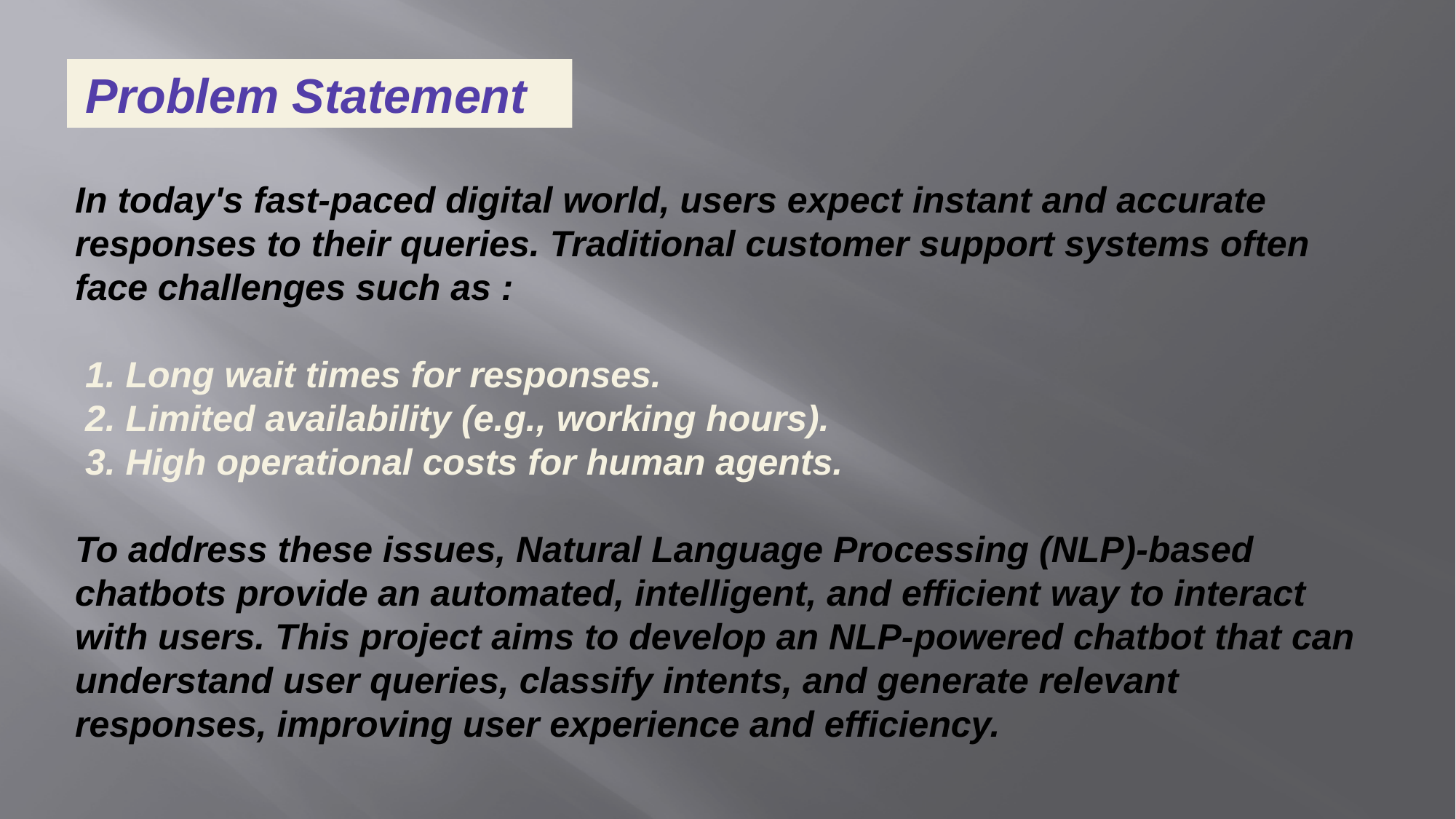

Problem Statement
In today's fast-paced digital world, users expect instant and accurate responses to their queries. Traditional customer support systems often face challenges such as :

 1. Long wait times for responses.
 2. Limited availability (e.g., working hours).
 3. High operational costs for human agents.

To address these issues, Natural Language Processing (NLP)-based chatbots provide an automated, intelligent, and efficient way to interact with users. This project aims to develop an NLP-powered chatbot that can understand user queries, classify intents, and generate relevant responses, improving user experience and efficiency.